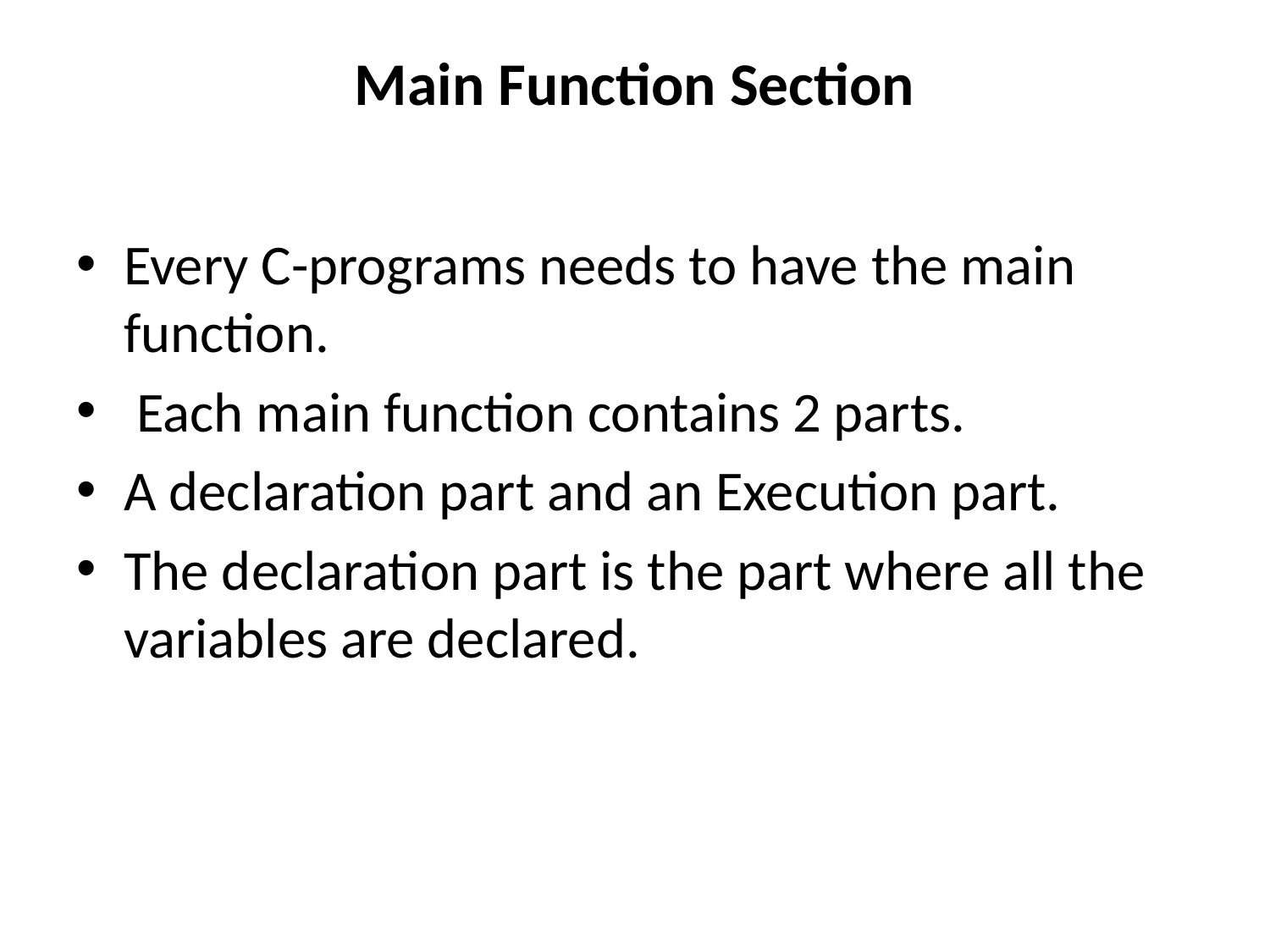

# Main Function Section
Every C-programs needs to have the main function.
 Each main function contains 2 parts.
A declaration part and an Execution part.
The declaration part is the part where all the variables are declared.